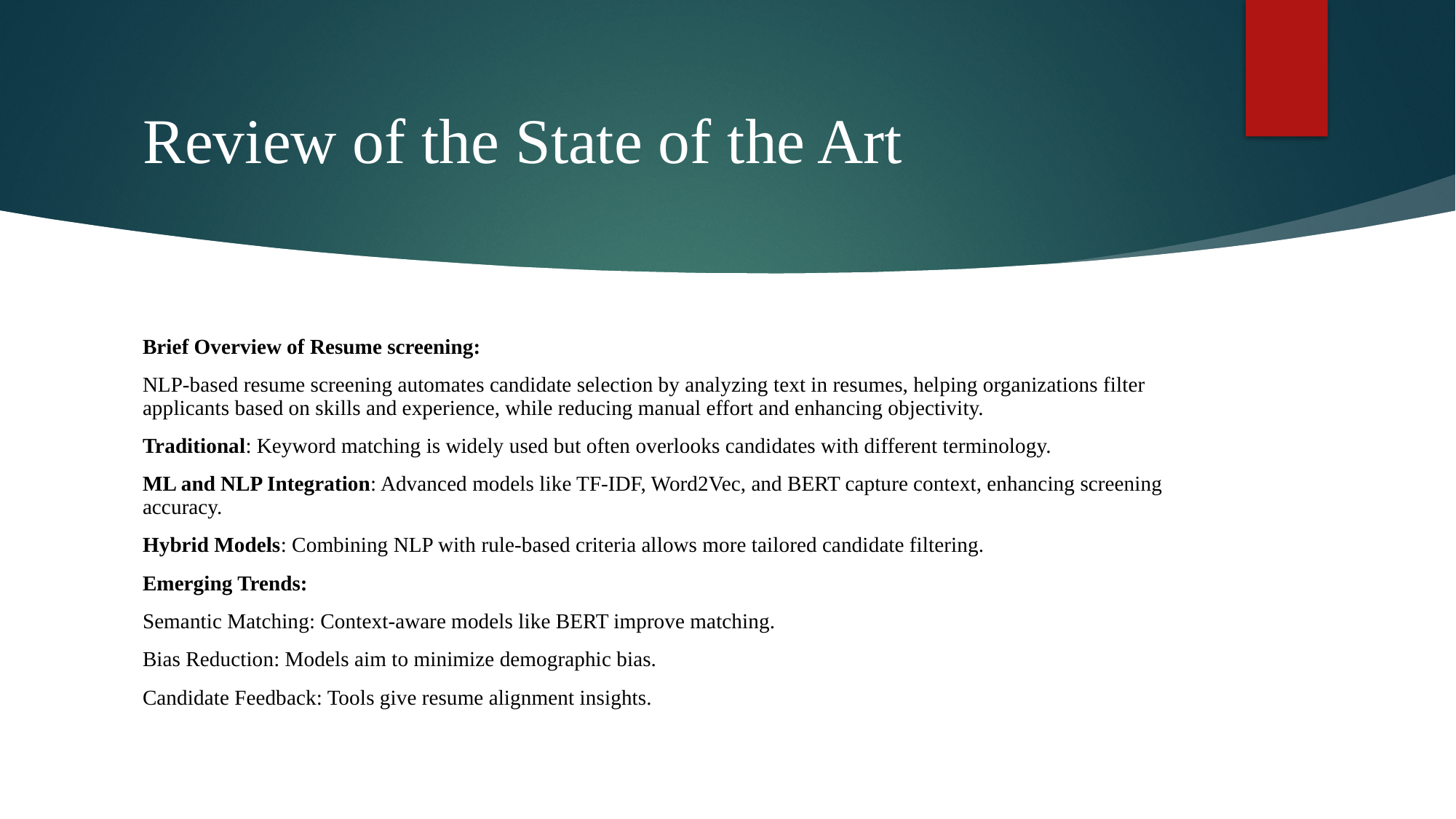

# Review of the State of the Art

Brief Overview of Resume screening:
NLP-based resume screening automates candidate selection by analyzing text in resumes, helping organizations filter applicants based on skills and experience, while reducing manual effort and enhancing objectivity.
Traditional: Keyword matching is widely used but often overlooks candidates with different terminology.
ML and NLP Integration: Advanced models like TF-IDF, Word2Vec, and BERT capture context, enhancing screening accuracy.
Hybrid Models: Combining NLP with rule-based criteria allows more tailored candidate filtering.
Emerging Trends:
Semantic Matching: Context-aware models like BERT improve matching.
Bias Reduction: Models aim to minimize demographic bias.
Candidate Feedback: Tools give resume alignment insights.